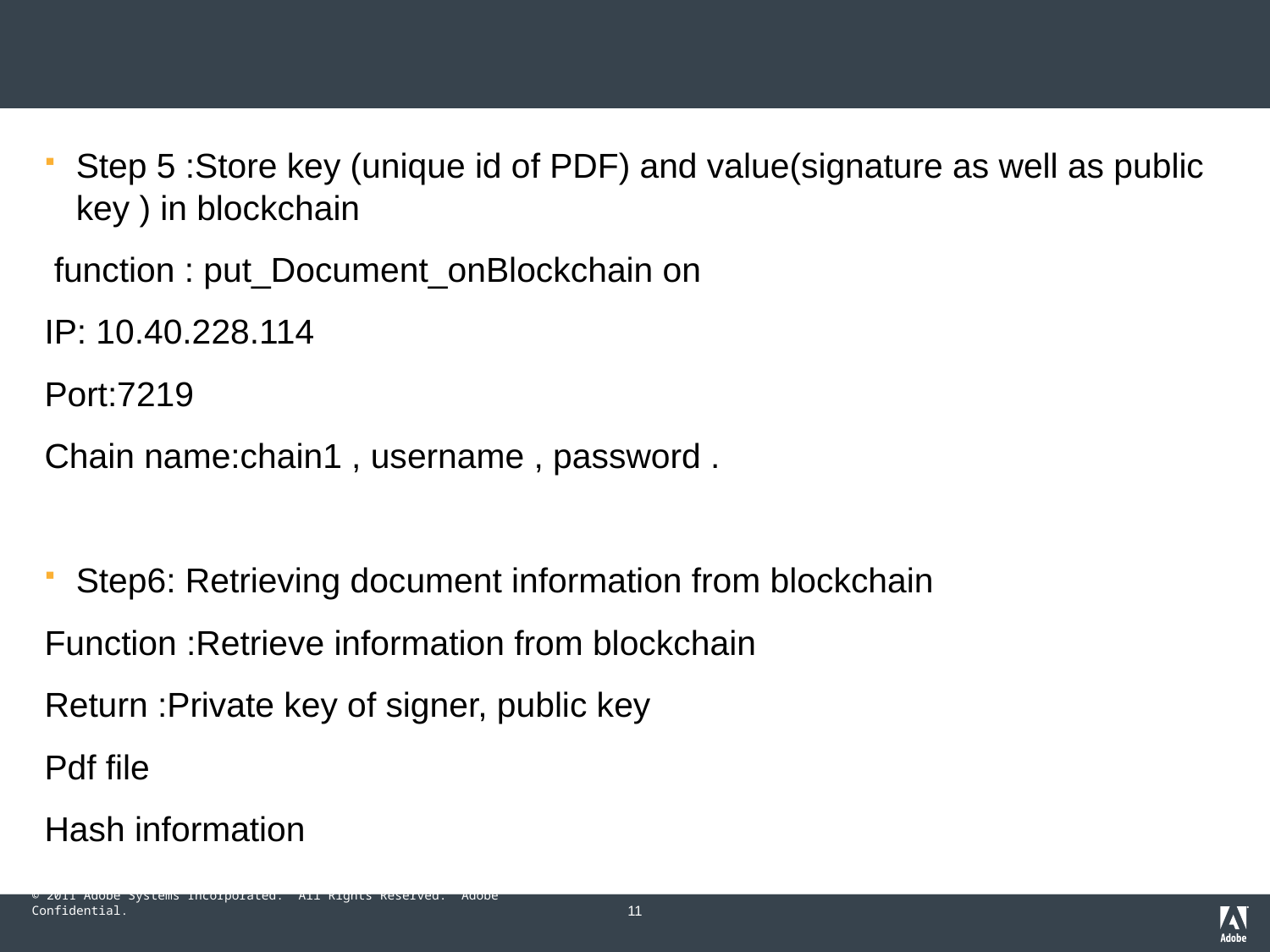

#
Step 5 :Store key (unique id of PDF) and value(signature as well as public key ) in blockchain
 function : put_Document_onBlockchain on
IP: 10.40.228.114
Port:7219
Chain name:chain1 , username , password .

Step6: Retrieving document information from blockchain
Function :Retrieve information from blockchain
Return :Private key of signer, public key
Pdf file
Hash information
11